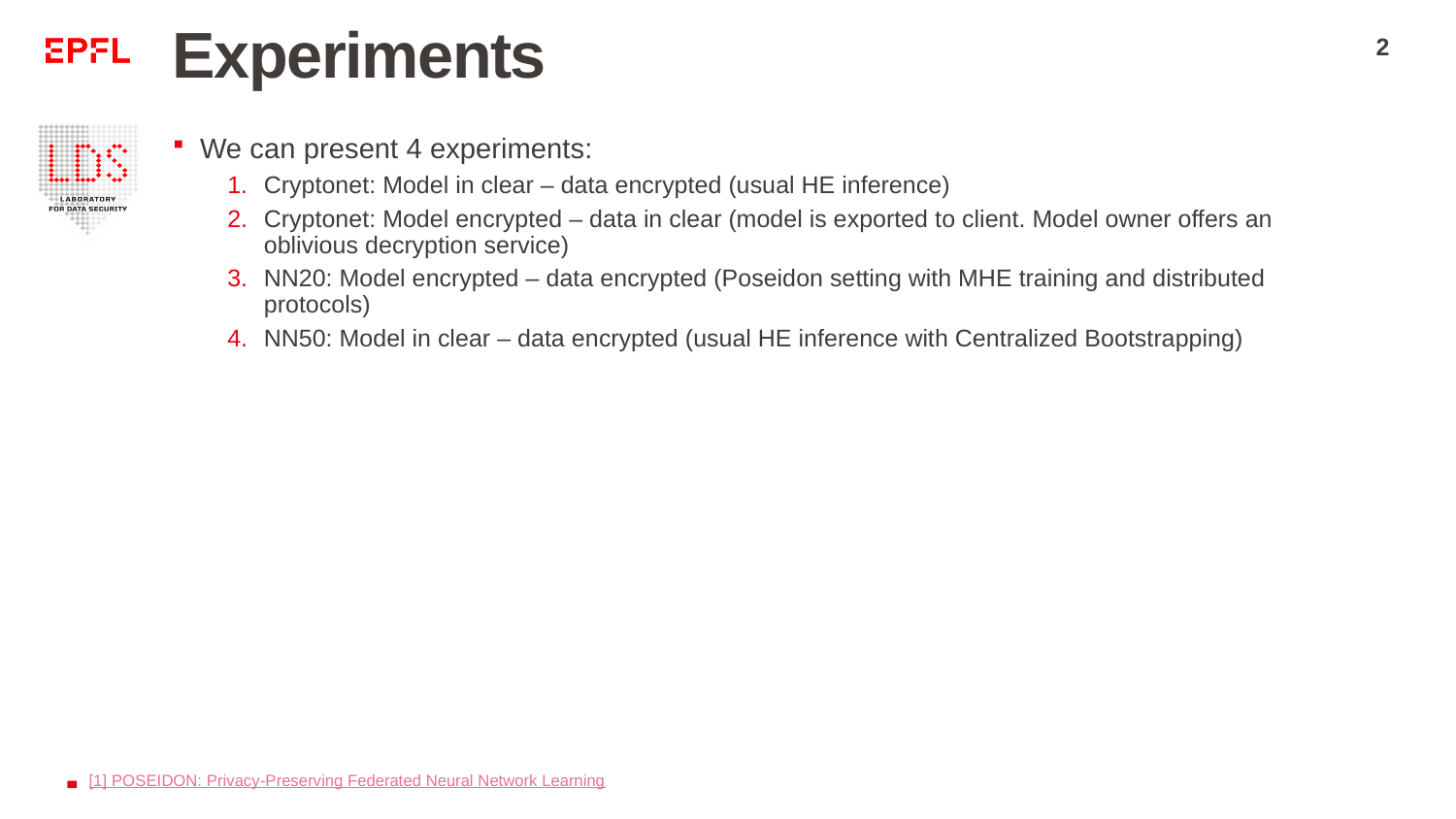

# Experiments
2
We can present 4 experiments:
Cryptonet: Model in clear – data encrypted (usual HE inference)
Cryptonet: Model encrypted – data in clear (model is exported to client. Model owner offers an oblivious decryption service)
NN20: Model encrypted – data encrypted (Poseidon setting with MHE training and distributed protocols)
NN50: Model in clear – data encrypted (usual HE inference with Centralized Bootstrapping)

[1] POSEIDON: Privacy-Preserving Federated Neural Network Learning